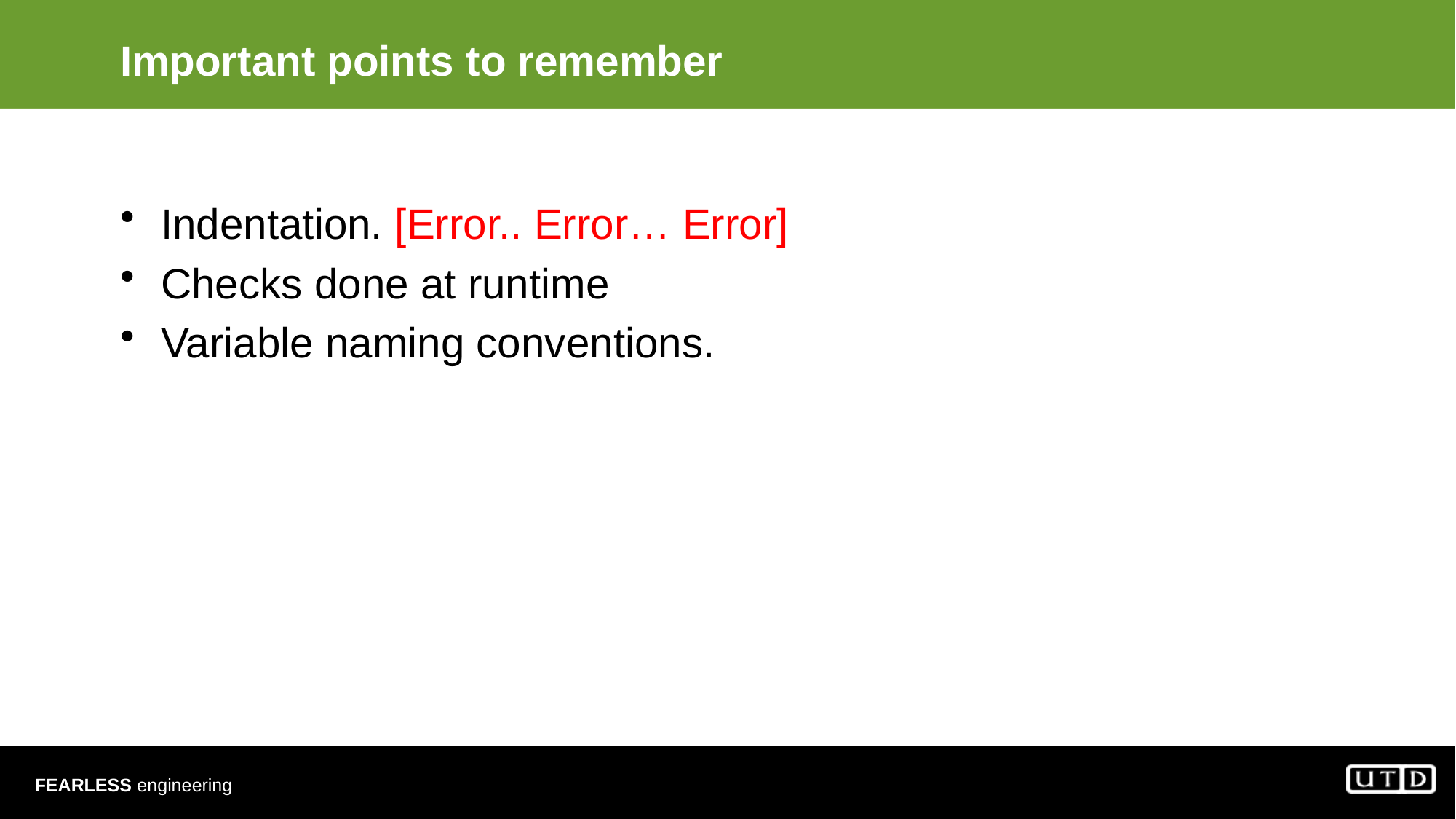

# Important points to remember
Indentation. [Error.. Error… Error]
Checks done at runtime
Variable naming conventions.